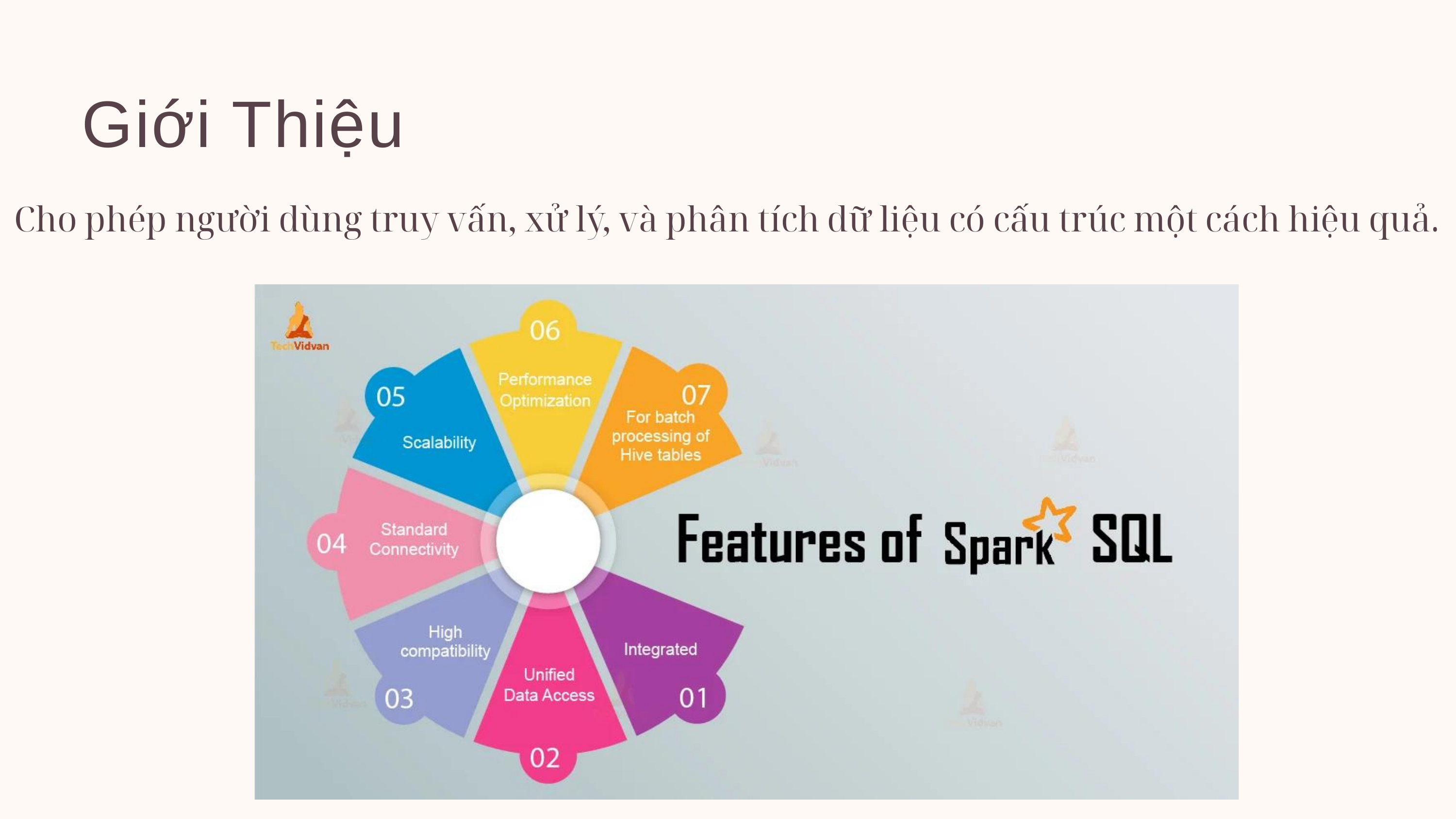

Giới Thiệu
Cho phép người dùng truy vấn, xử lý, và phân tích dữ liệu có cấu trúc một cách hiệu quả.